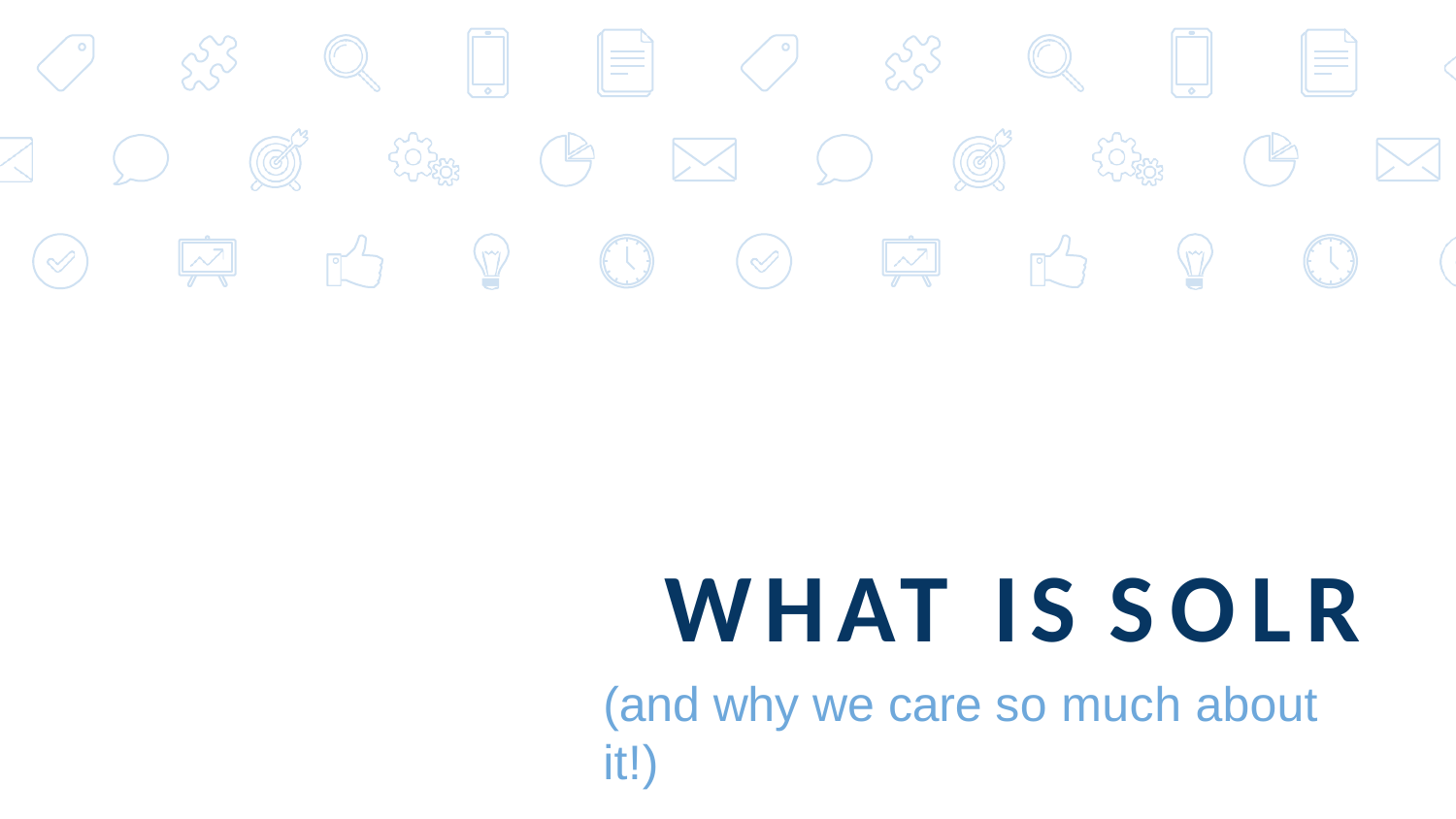

#

WHAT IS SOLR
(and why we care so much about it!)